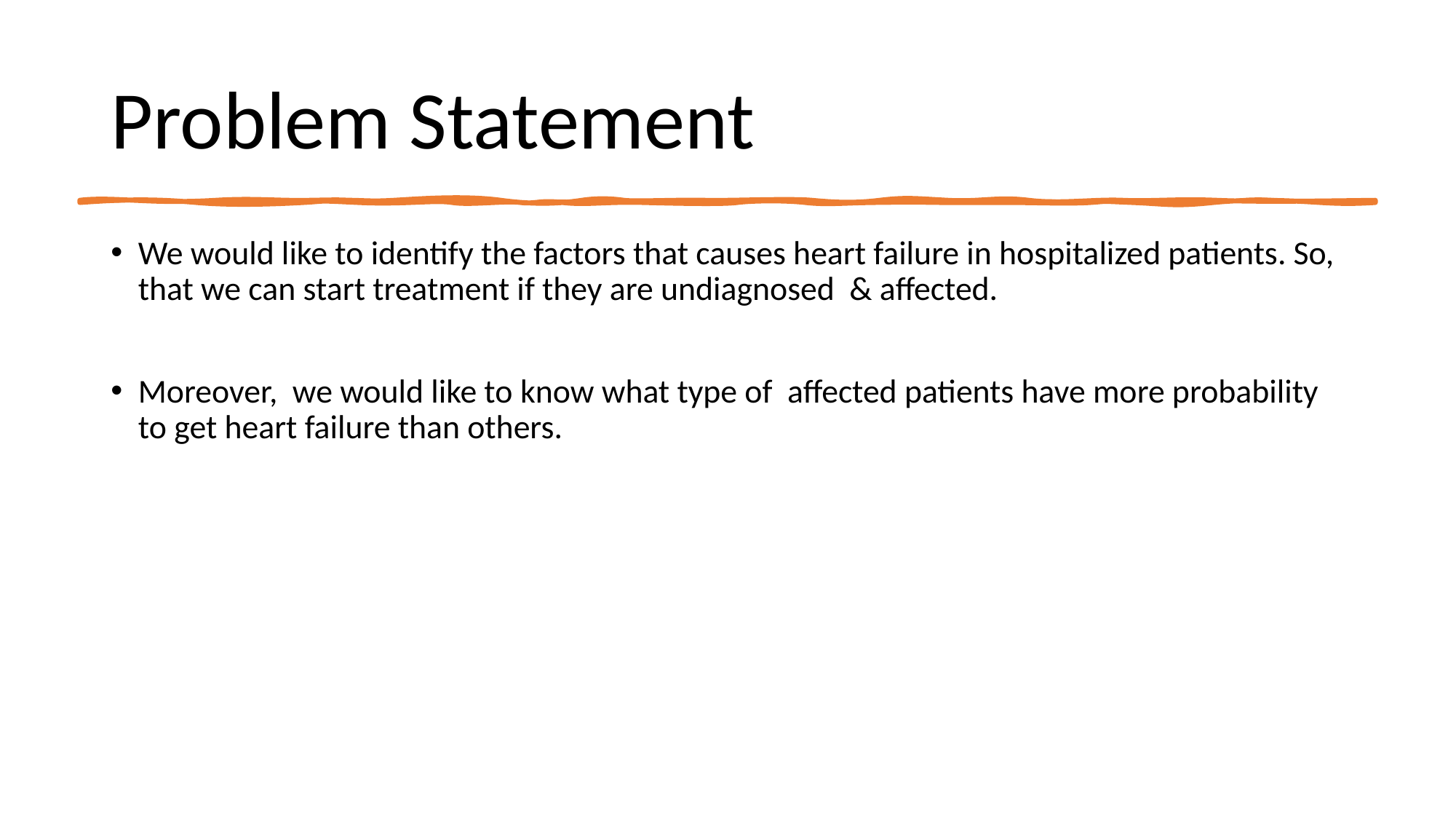

# Problem Statement

We would like to identify the factors that causes heart failure in hospitalized patients. So, that we can start treatment if they are undiagnosed  & affected.

Moreover,  we would like to know what type of  affected patients have more probability to get heart failure than others.